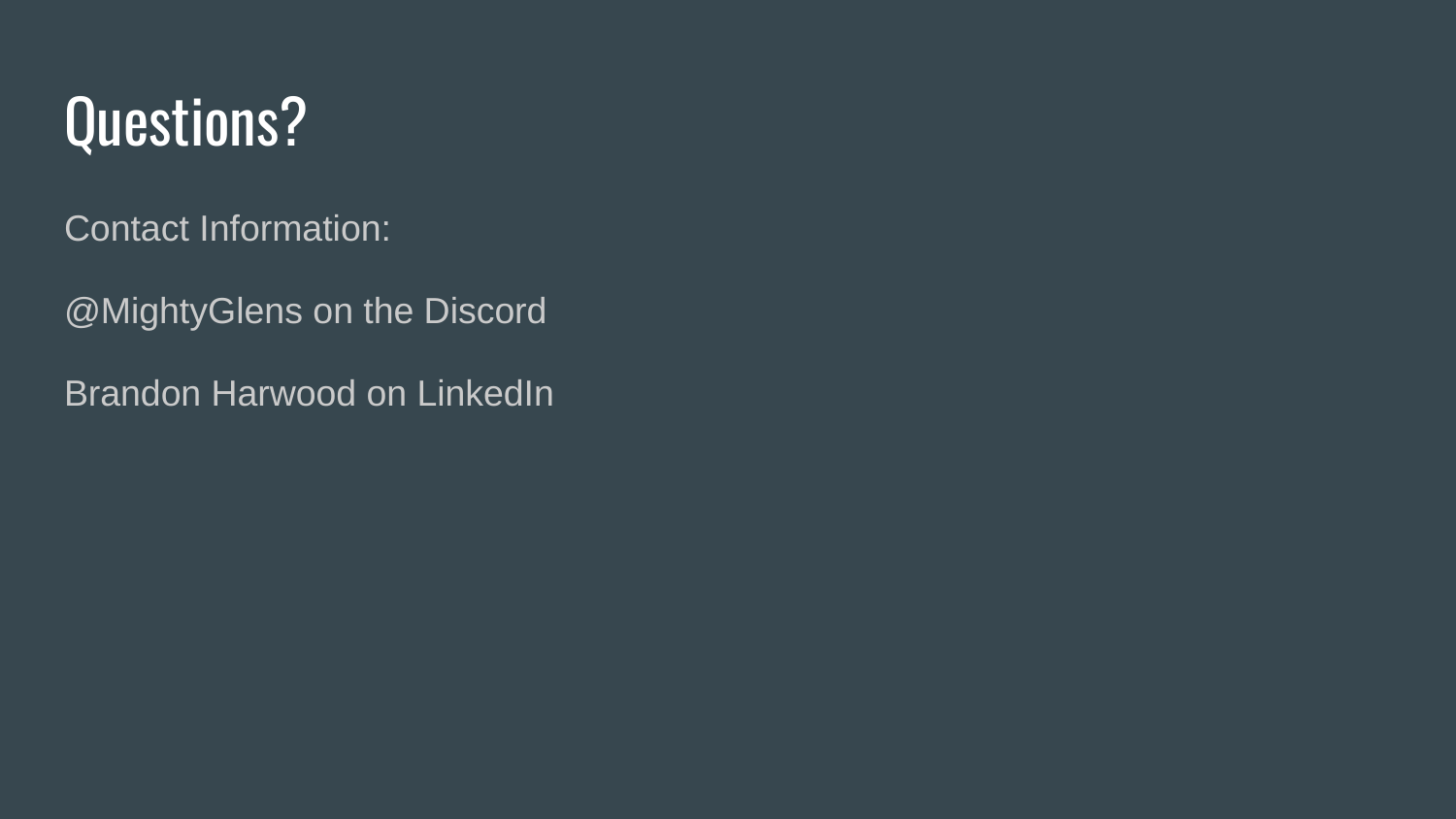

# Questions?
Contact Information:
@MightyGlens on the Discord
Brandon Harwood on LinkedIn